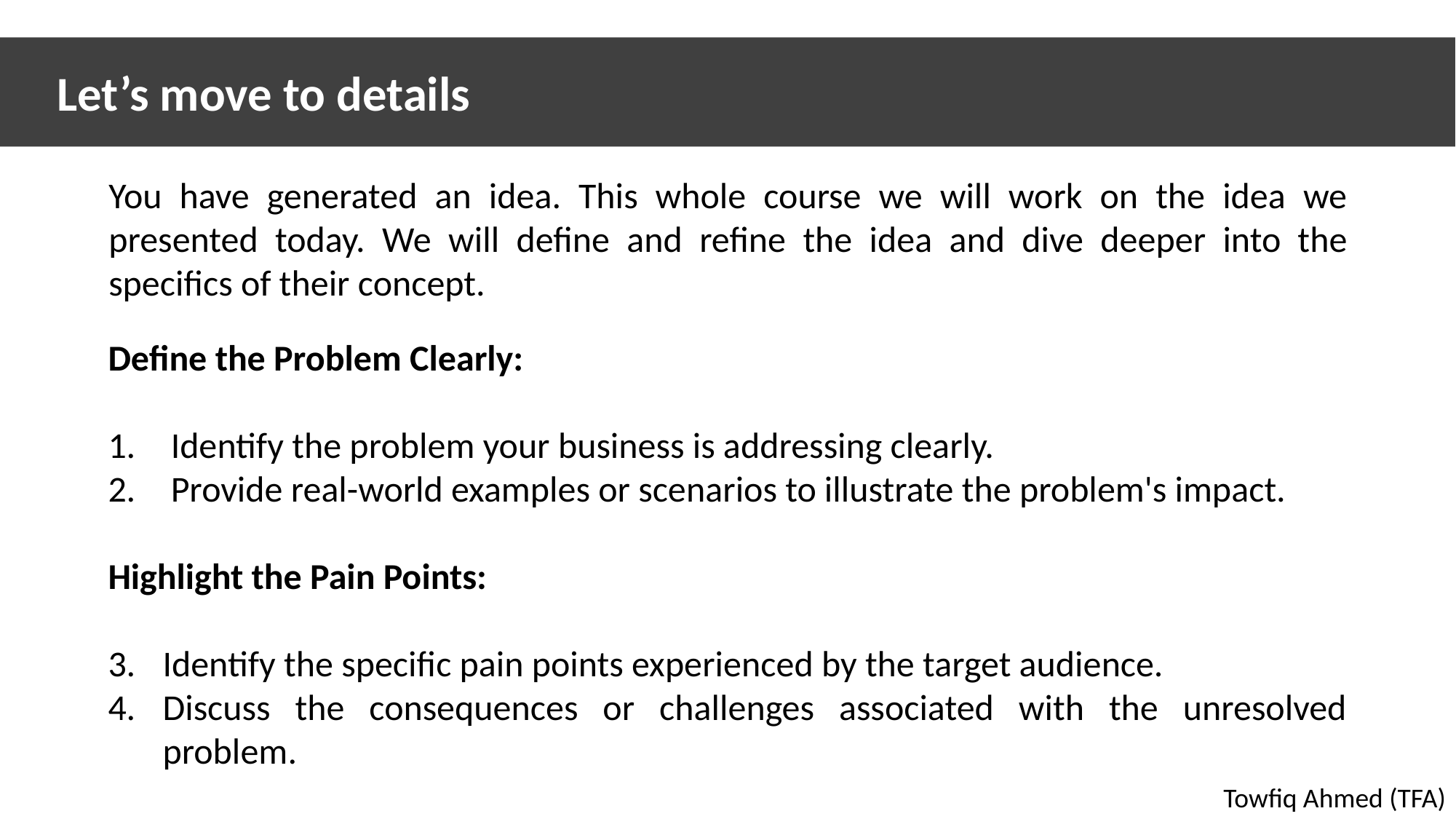

Let’s move to details

You have generated an idea. This whole course we will work on the idea we presented today. We will define and refine the idea and dive deeper into the specifics of their concept.
Define the Problem Clearly:

 Identify the problem your business is addressing clearly.
 Provide real-world examples or scenarios to illustrate the problem's impact.

Highlight the Pain Points:

Identify the specific pain points experienced by the target audience.
Discuss the consequences or challenges associated with the unresolved problem.

Towfiq Ahmed (TFA)